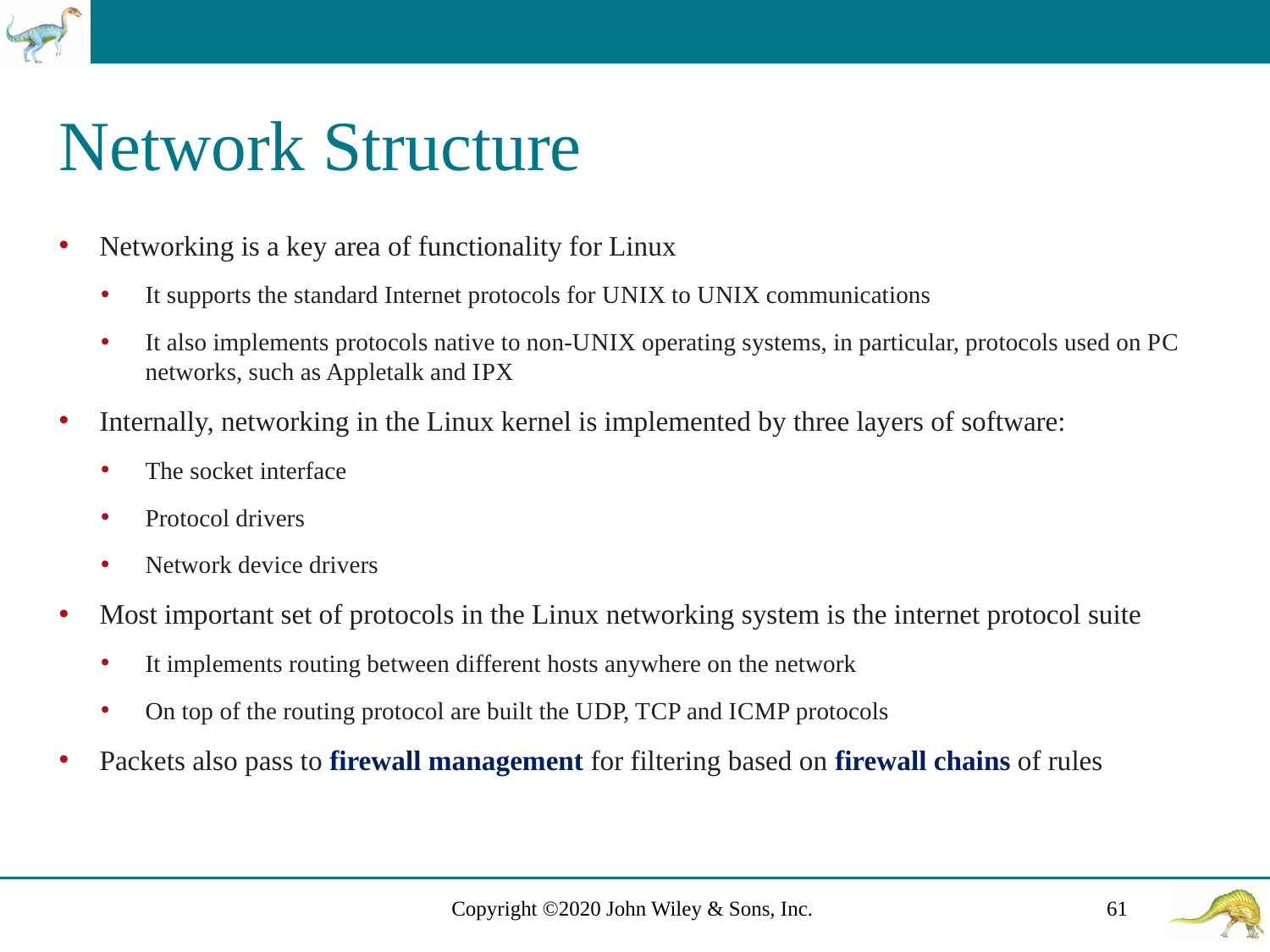

# Network Structure
Networking is a key area of functionality for Linux
It supports the standard Internet protocols for U N I X to U N I X communications
It also implements protocols native to non-U N I X operating systems, in particular, protocols used on P C networks, such as Appletalk and I P X
Internally, networking in the Linux kernel is implemented by three layers of software:
The socket interface
Protocol drivers
Network device drivers
Most important set of protocols in the Linux networking system is the internet protocol suite
It implements routing between different hosts anywhere on the network
On top of the routing protocol are built the U D P, T C P and I C M P protocols
Packets also pass to firewall management for filtering based on firewall chains of rules
Copyright ©2020 John Wiley & Sons, Inc.
61